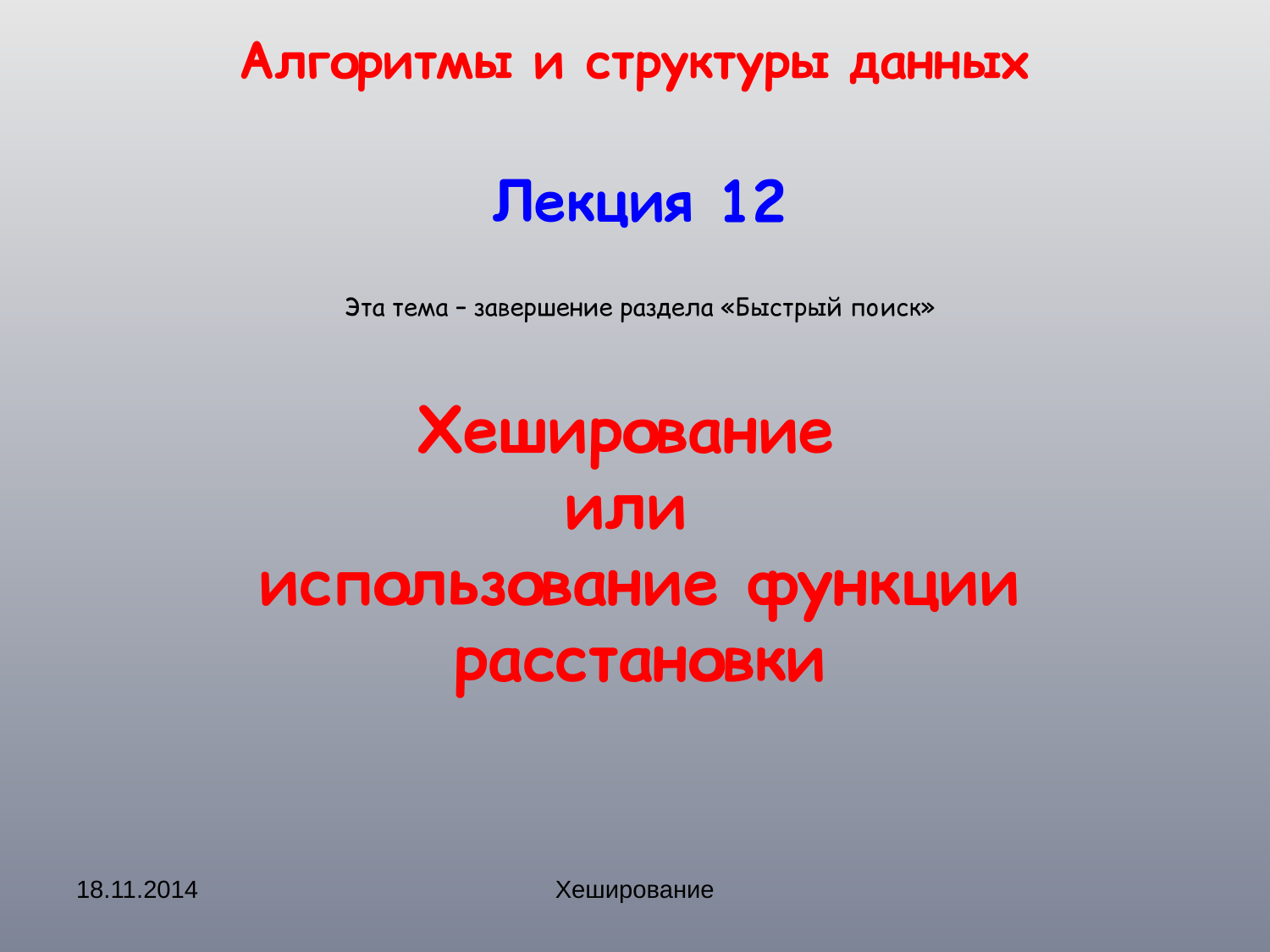

# Алгоритмы и структуры данных
Лекция 12

Эта тема – завершение раздела «Быстрый поиск»

Хеширование
или
использование функции расстановки
18.11.2014
Хеширование
1